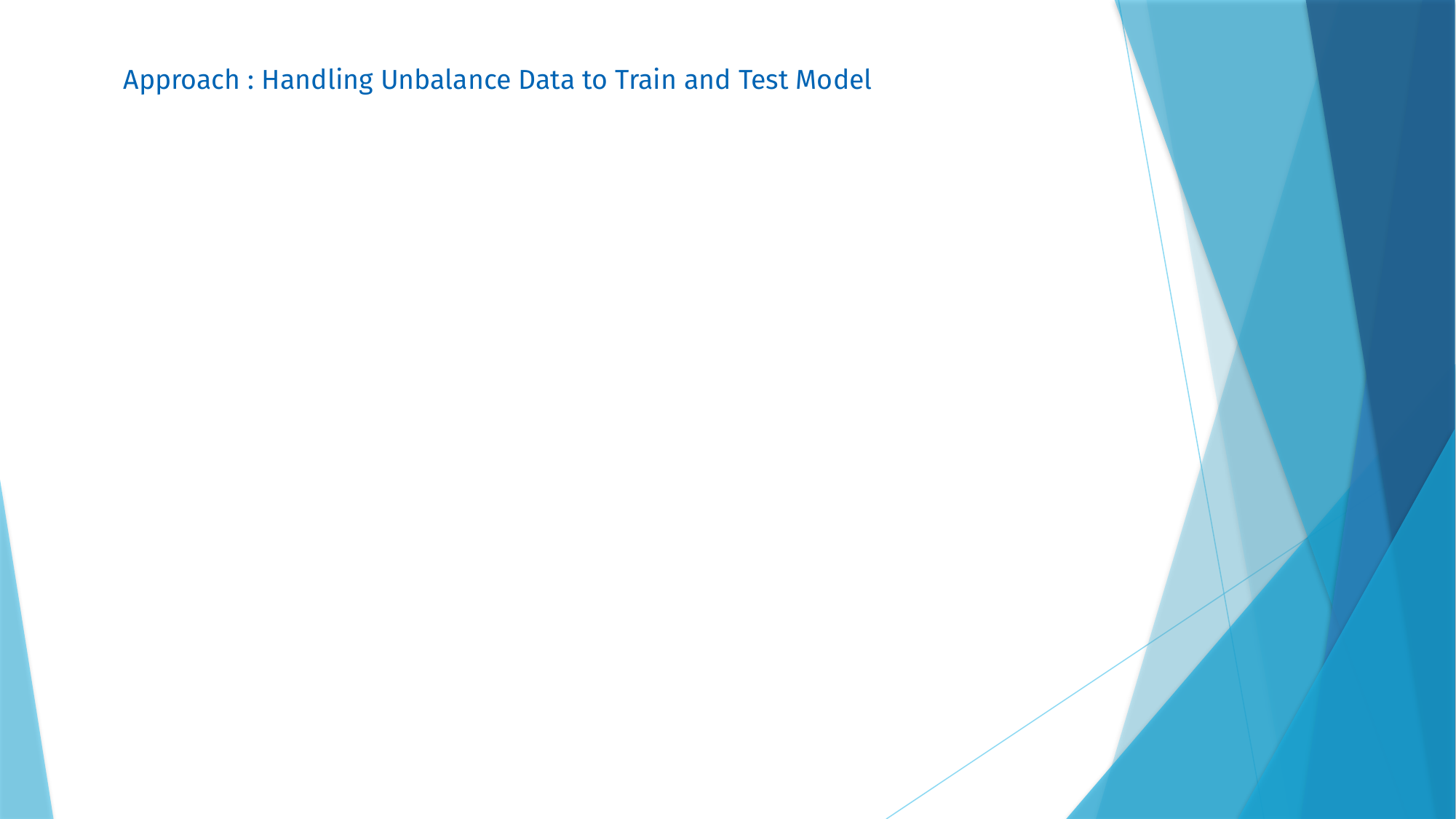

Approach : Handling Unbalance Data to Train and Test Model